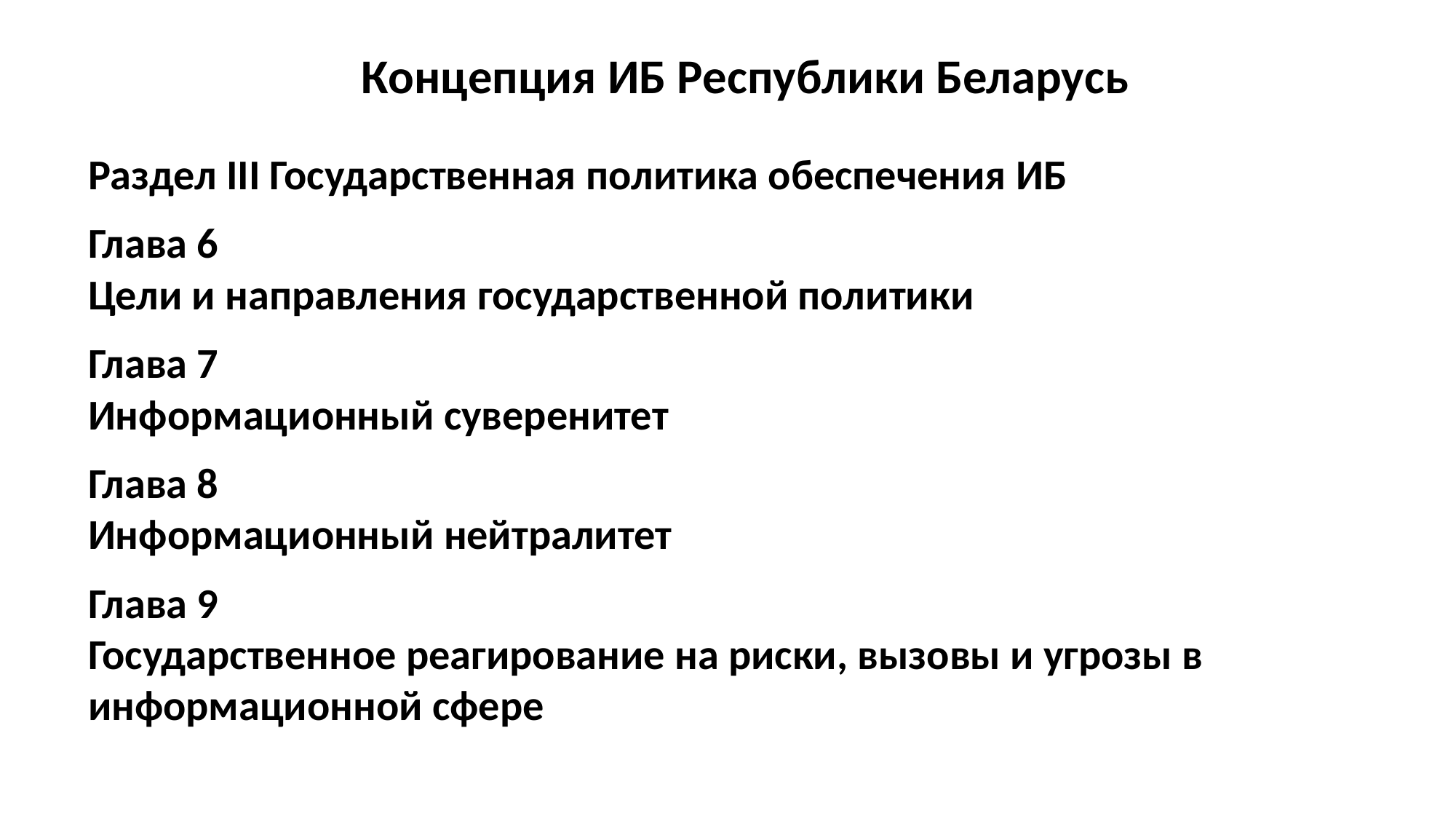

Концепция ИБ Республики Беларусь

Раздел III Государственная политика обеспечения ИБ
Глава 6
Цели и направления государственной политики
Глава 7
Информационный суверенитет
Глава 8
Информационный нейтралитет
Глава 9
Государственное реагирование на риски, вызовы и угрозы в информационной сфере